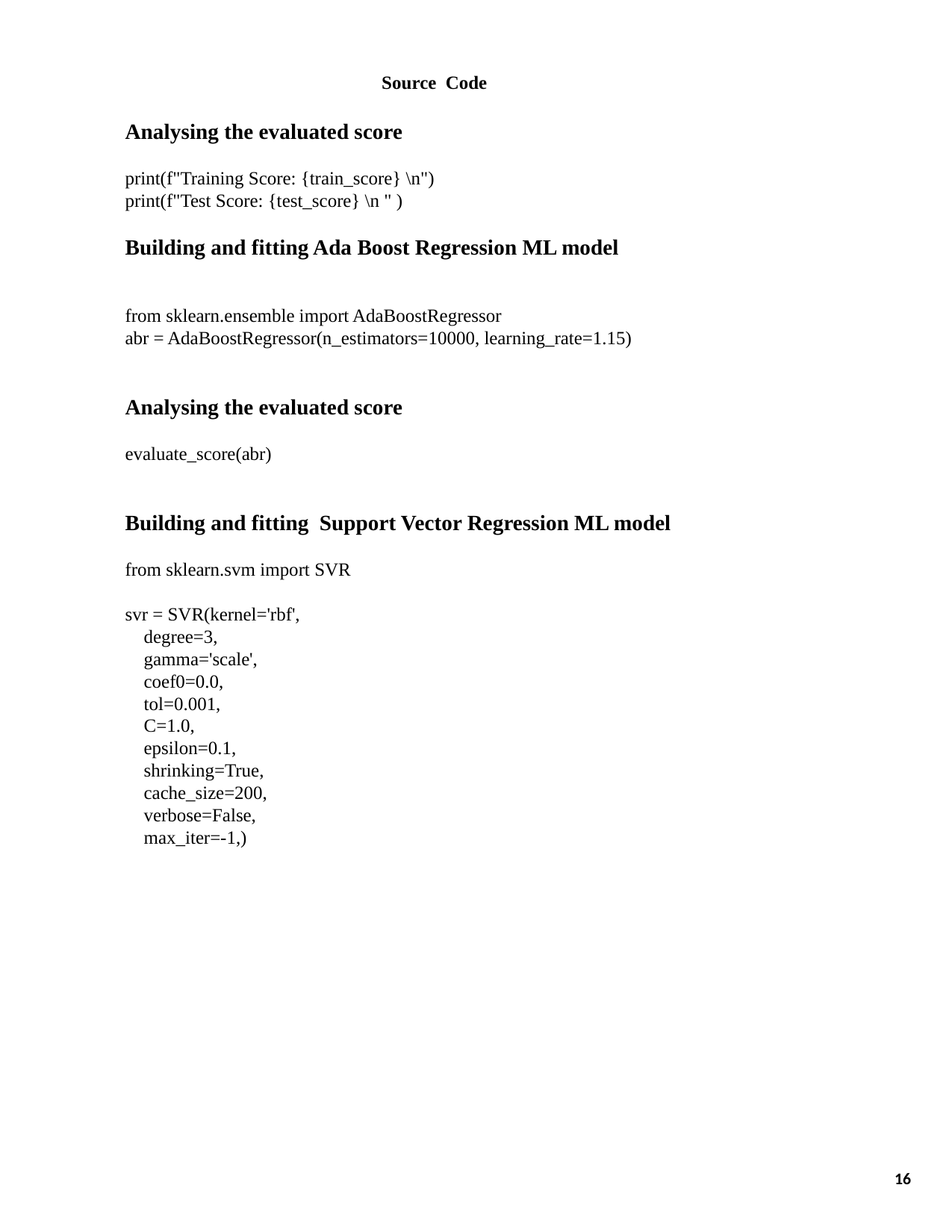

Source  Code
Analysing the evaluated score

print(f"Training Score: {train_score} \n")
print(f"Test Score: {test_score} \n " )

Building and fitting Ada Boost Regression ML model

from sklearn.ensemble import AdaBoostRegressor
abr = AdaBoostRegressor(n_estimators=10000, learning_rate=1.15)

Analysing the evaluated score

evaluate_score(abr)

Building and fitting  Support Vector Regression ML model

from sklearn.svm import SVR

svr = SVR(kernel='rbf',
    degree=3,
    gamma='scale',
    coef0=0.0,
    tol=0.001,
    C=1.0,
    epsilon=0.1,
    shrinking=True,
    cache_size=200,
    verbose=False,
    max_iter=-1,)

16